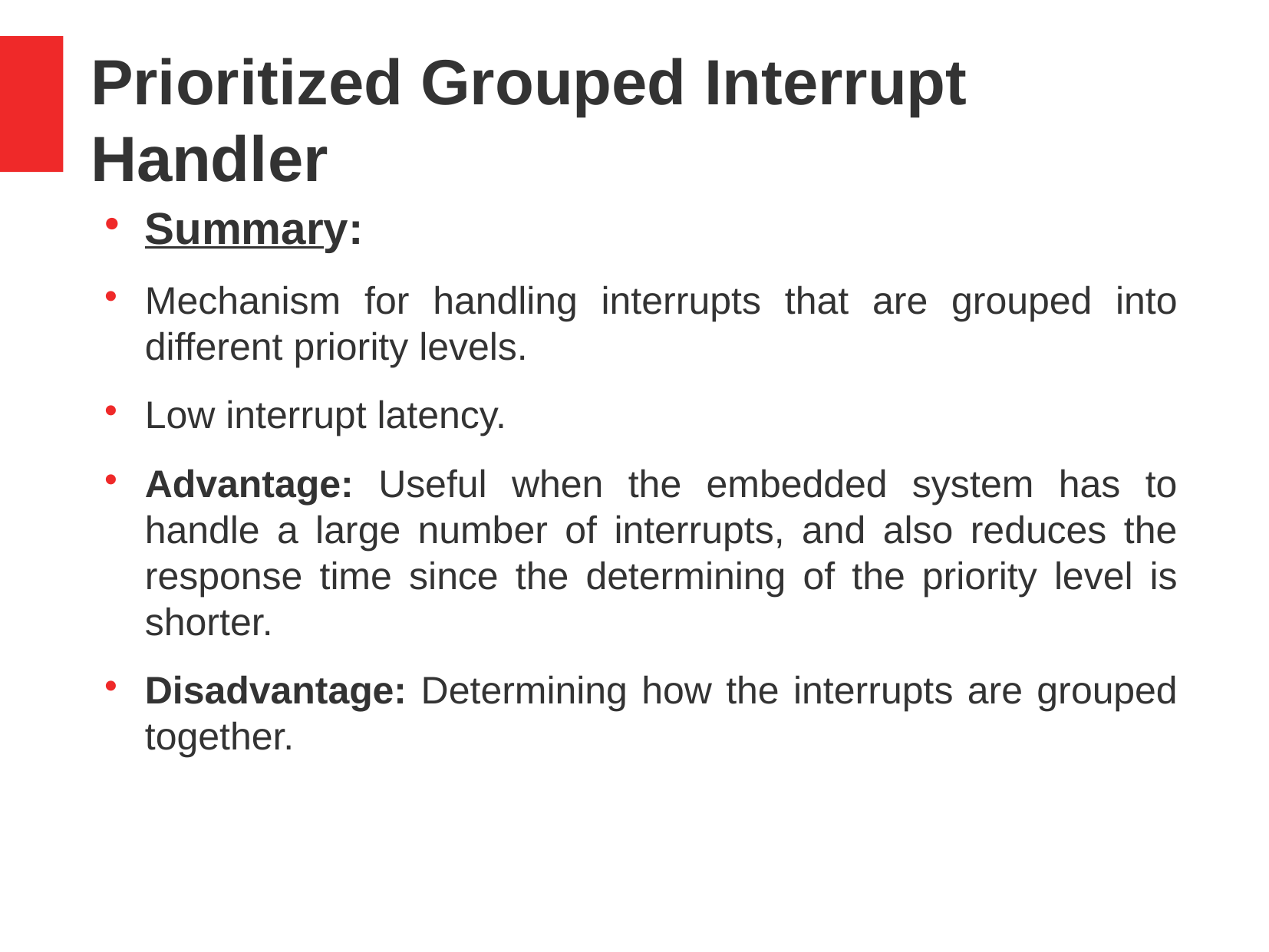

Prioritized Grouped Interrupt Handler
Summary:
Mechanism for handling interrupts that are grouped into different priority levels.
Low interrupt latency.
Advantage: Useful when the embedded system has to handle a large number of interrupts, and also reduces the response time since the determining of the priority level is shorter.
Disadvantage: Determining how the interrupts are grouped together.